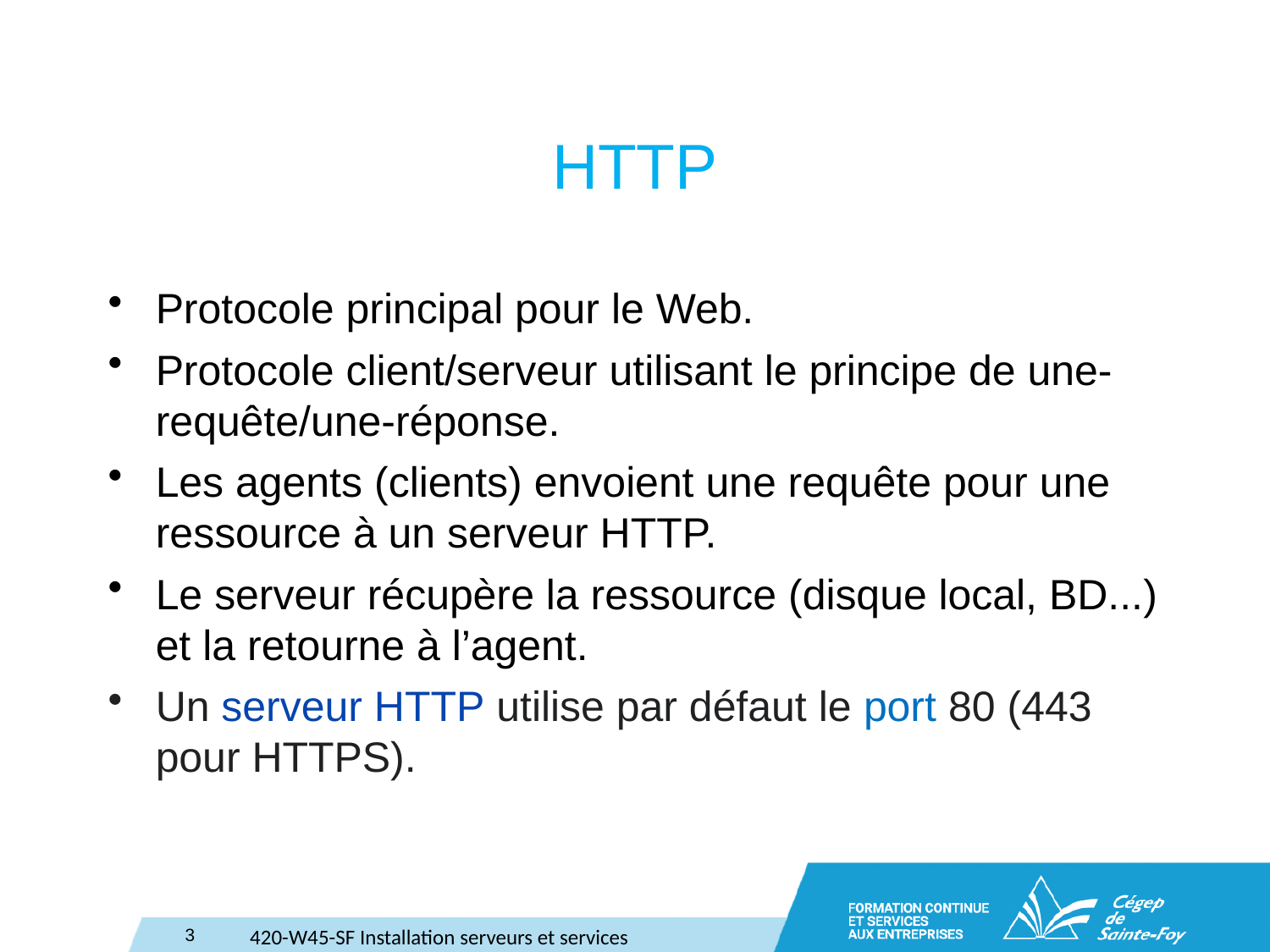

HTTP
Protocole principal pour le Web.
Protocole client/serveur utilisant le principe de une-requête/une-réponse.
Les agents (clients) envoient une requête pour une ressource à un serveur HTTP.
Le serveur récupère la ressource (disque local, BD...) et la retourne à l’agent.
Un serveur HTTP utilise par défaut le port 80 (443 pour HTTPS).
3